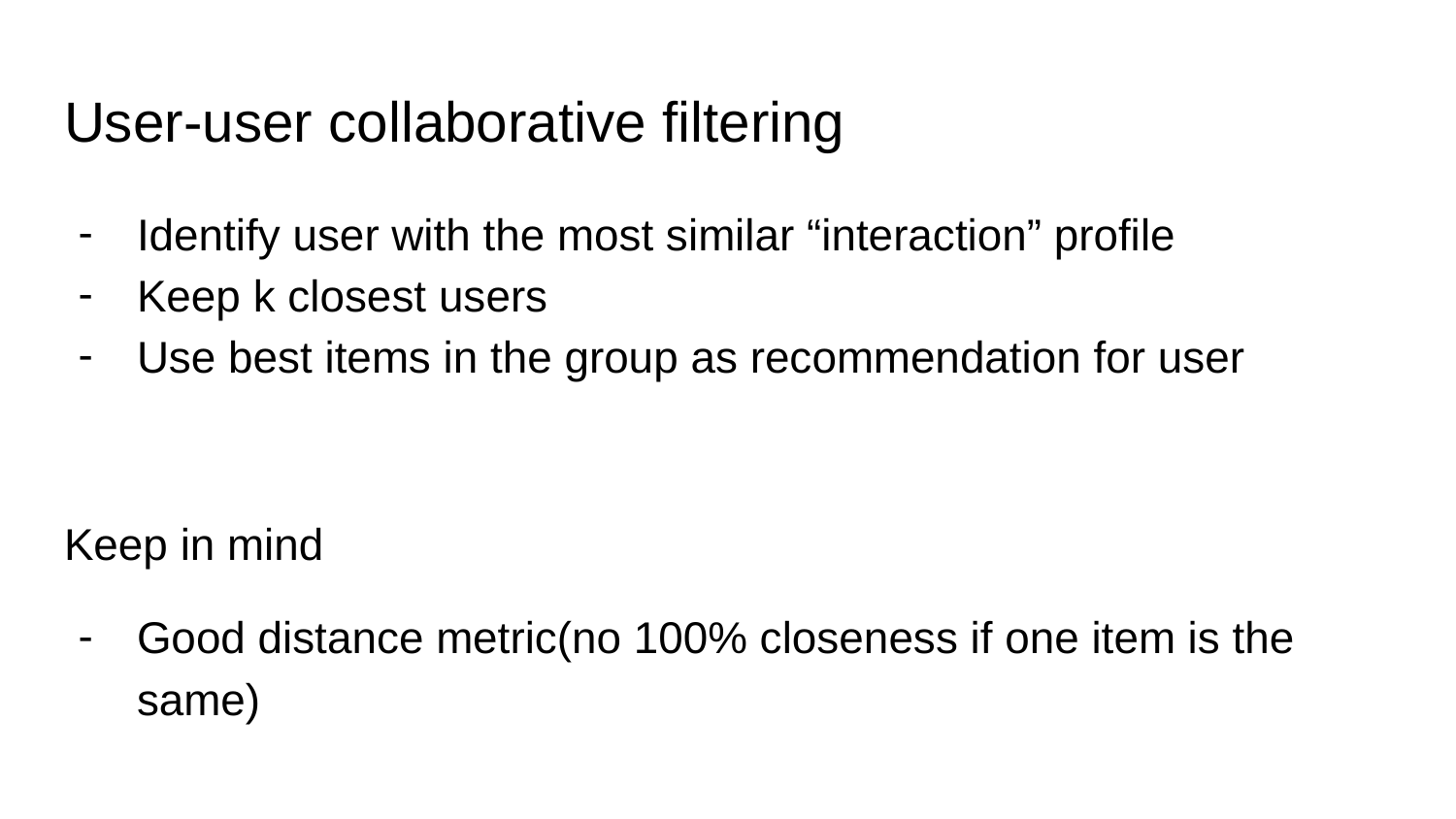

# User-user collaborative filtering
Identify user with the most similar “interaction” profile
Keep k closest users
Use best items in the group as recommendation for user

Keep in mind
Good distance metric(no 100% closeness if one item is the same)